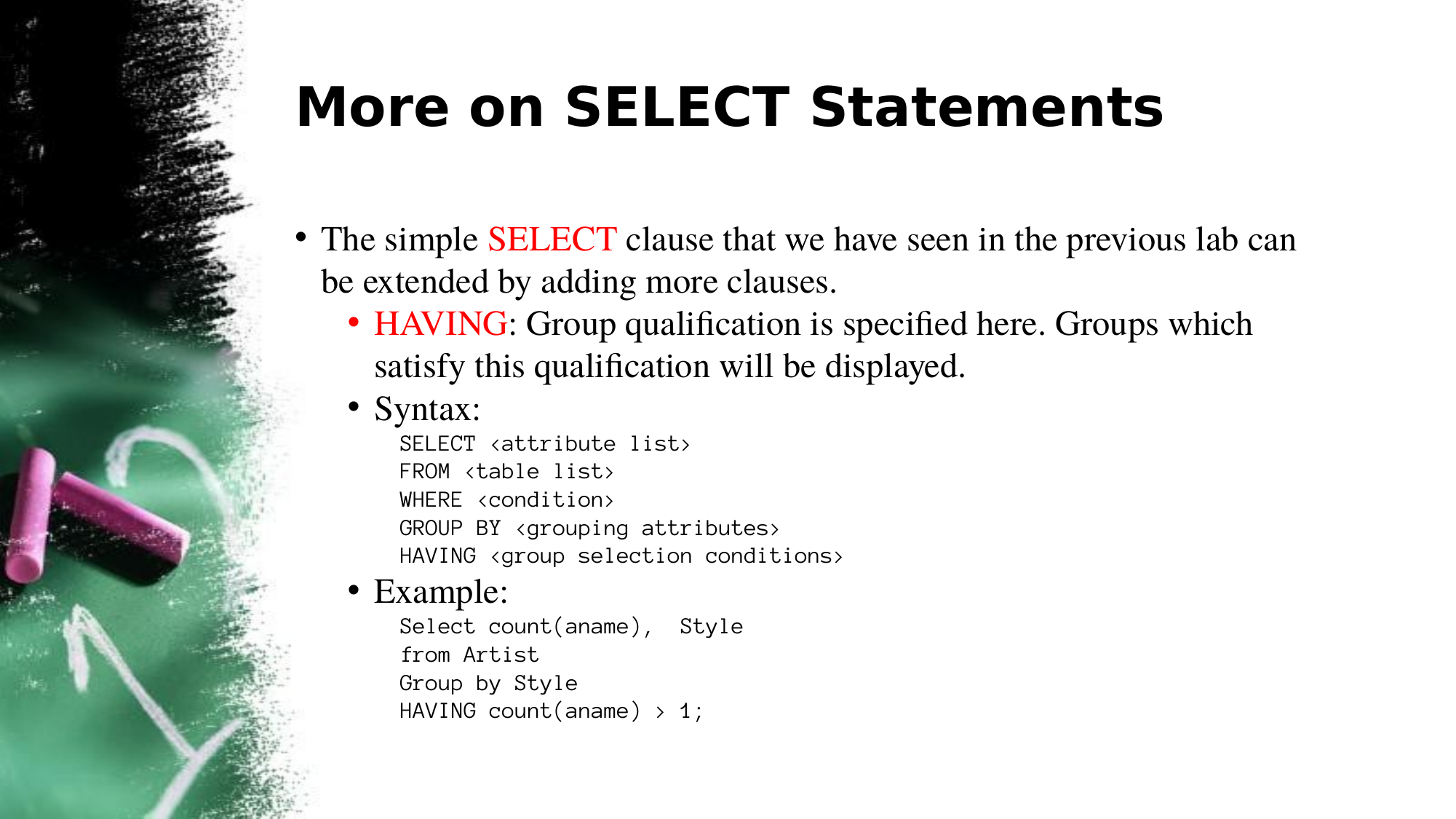

# More on SELECT Statements
The simple SELECT clause that we have seen in the previous lab can be extended by adding more clauses.
HAVING: Group qualification is specified here. Groups which satisfy this qualification will be displayed.
Syntax:
SELECT <attribute list>
FROM <table list>
WHERE <condition>
GROUP BY <grouping attributes>
HAVING <group selection conditions>
Example:
Select count(aname),  Style
from Artist
Group by Style
HAVING count(aname) > 1;